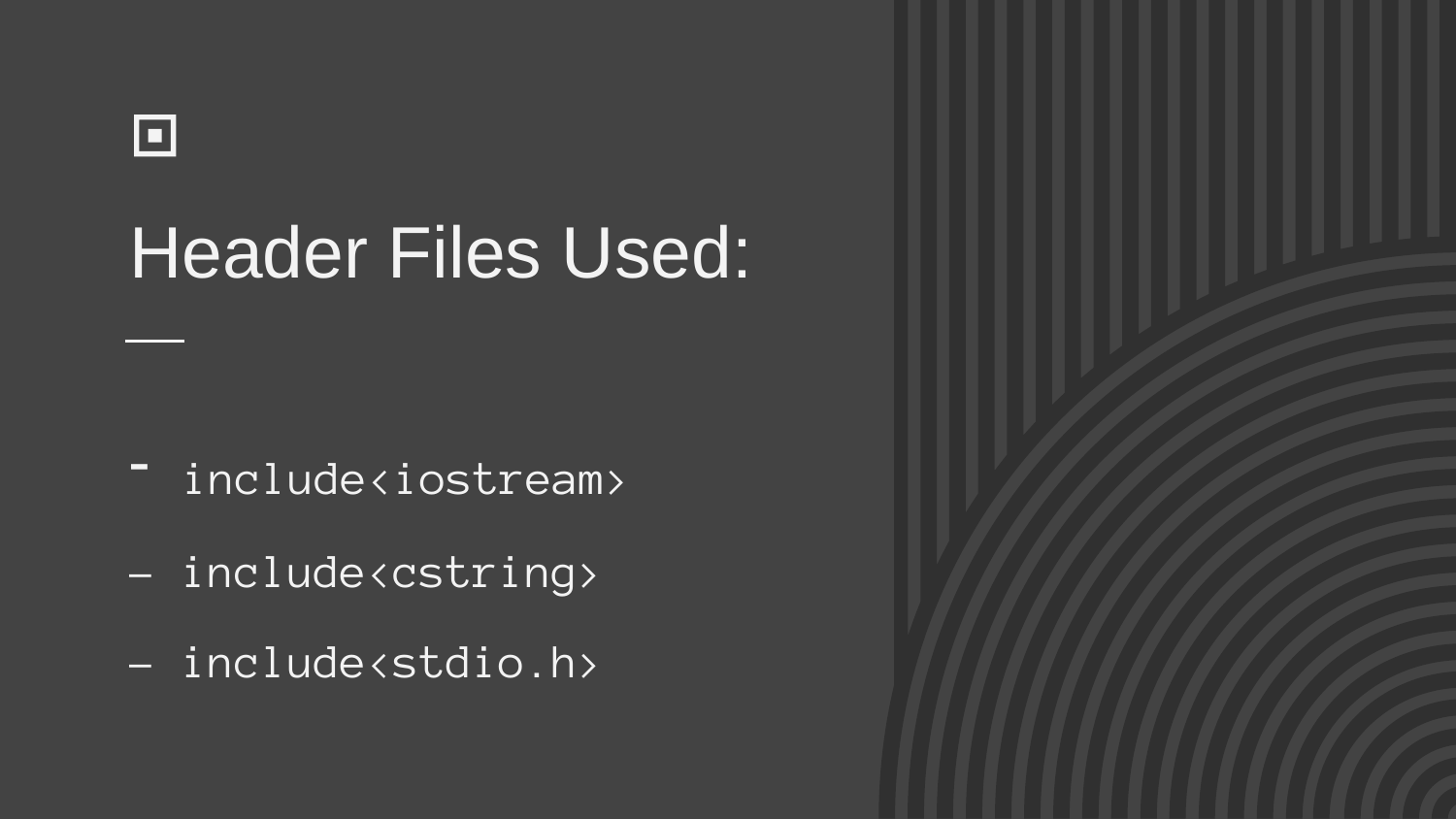

# Header Files Used:
  include<iostream>
- include<cstring>
- include<stdio.h>